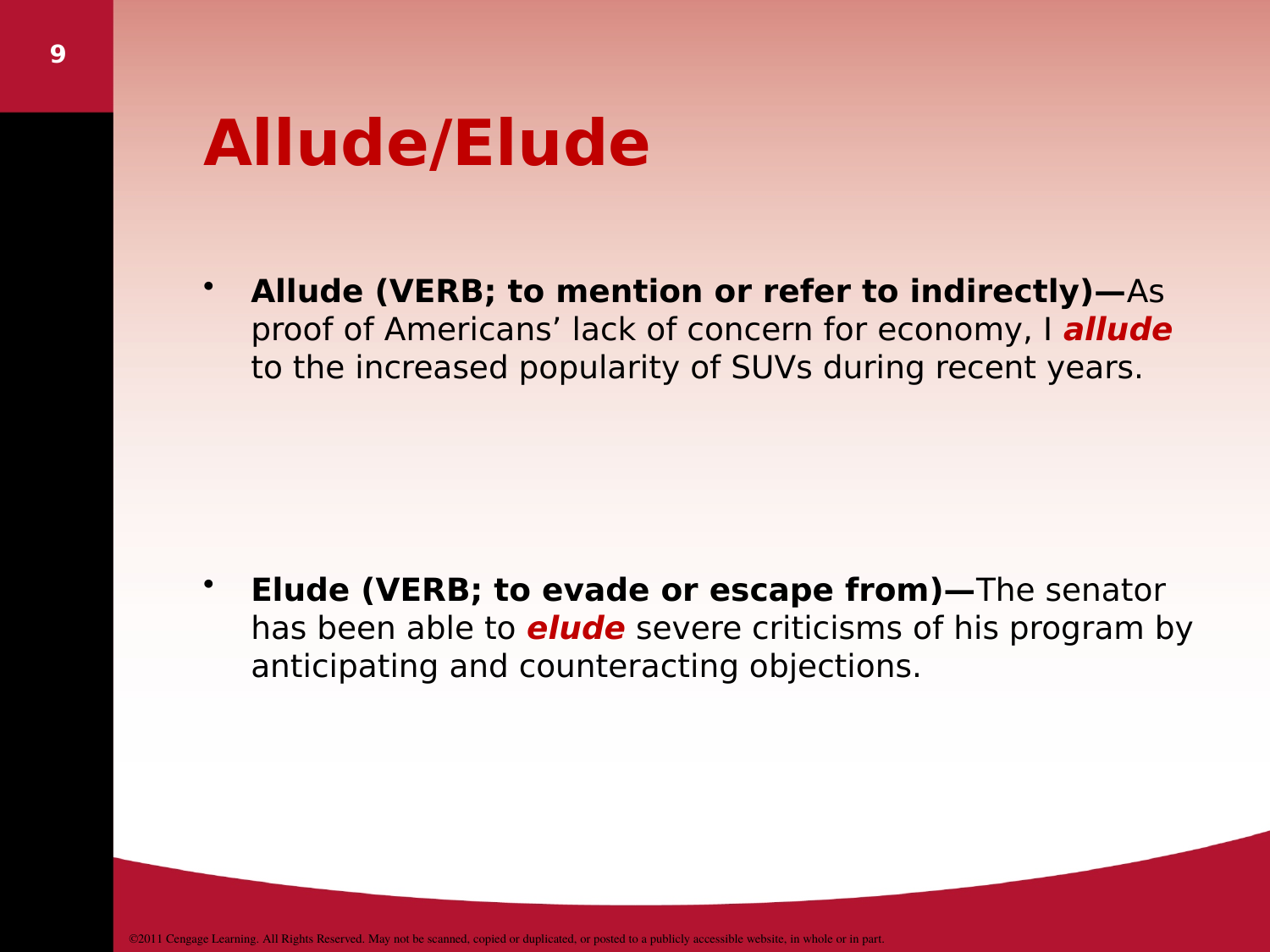

9
# Allude/Elude
Allude (VERB; to mention or refer to indirectly)—As proof of Americans’ lack of concern for economy, I allude to the increased popularity of SUVs during recent years.

Elude (VERB; to evade or escape from)—The senator has been able to elude severe criticisms of his program by anticipating and counteracting objections.